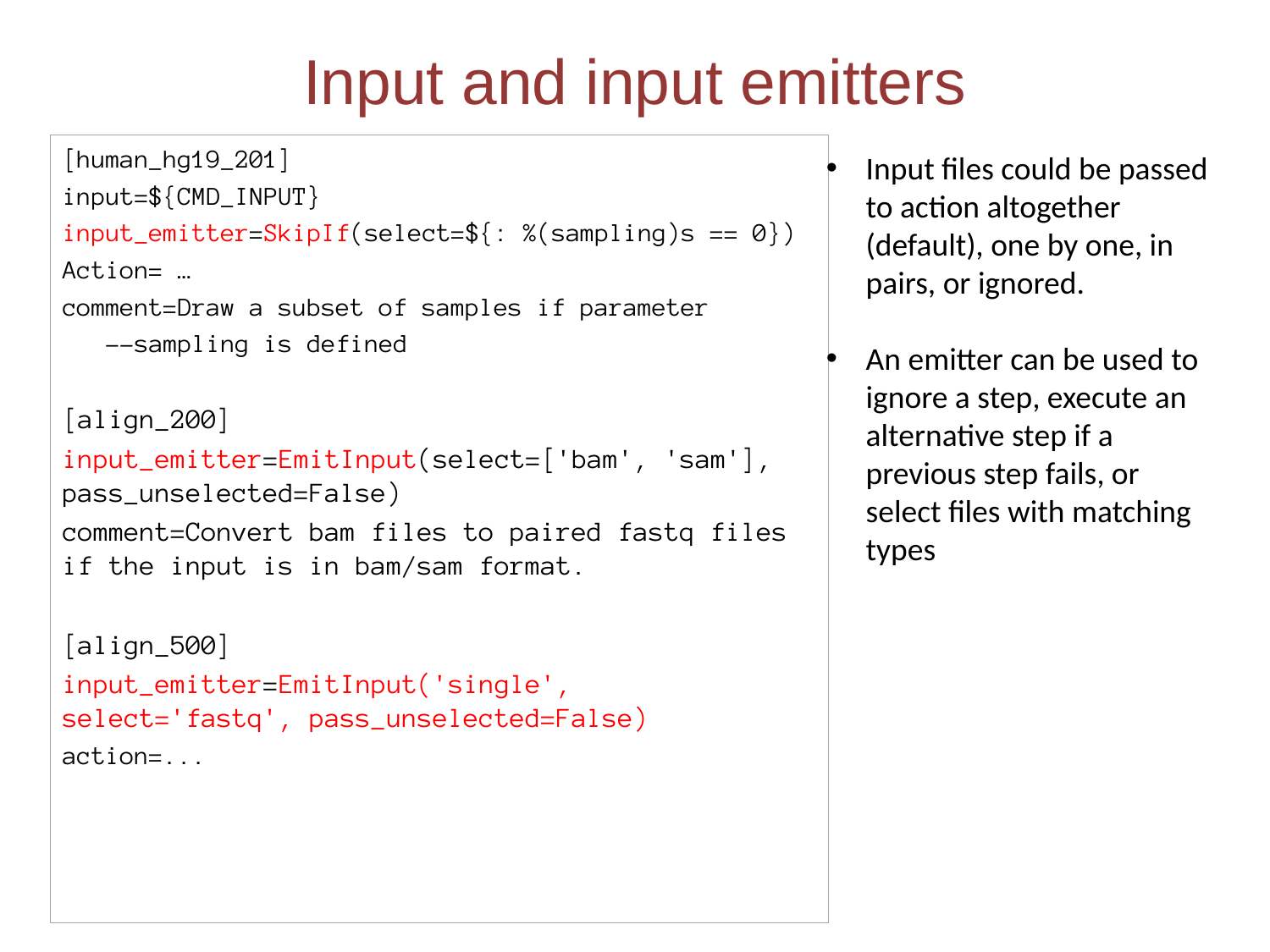

# Input and input emitters
[human_hg19_201]
input=${CMD_INPUT}
input_emitter=SkipIf(select=${: %(sampling)s == 0})
Action= …
comment=Draw a subset of samples if parameter
   --sampling is defined

[align_200]
input_emitter=EmitInput(select=['bam', 'sam'], pass_unselected=False)
comment=Convert bam files to paired fastq files if the input is in bam/sam format.

[align_500]
input_emitter=EmitInput('single', select='fastq', pass_unselected=False)
action=...
Input files could be passed to action altogether (default), one by one, in pairs, or ignored.

An emitter can be used to ignore a step, execute an alternative step if a previous step fails, or select files with matching types